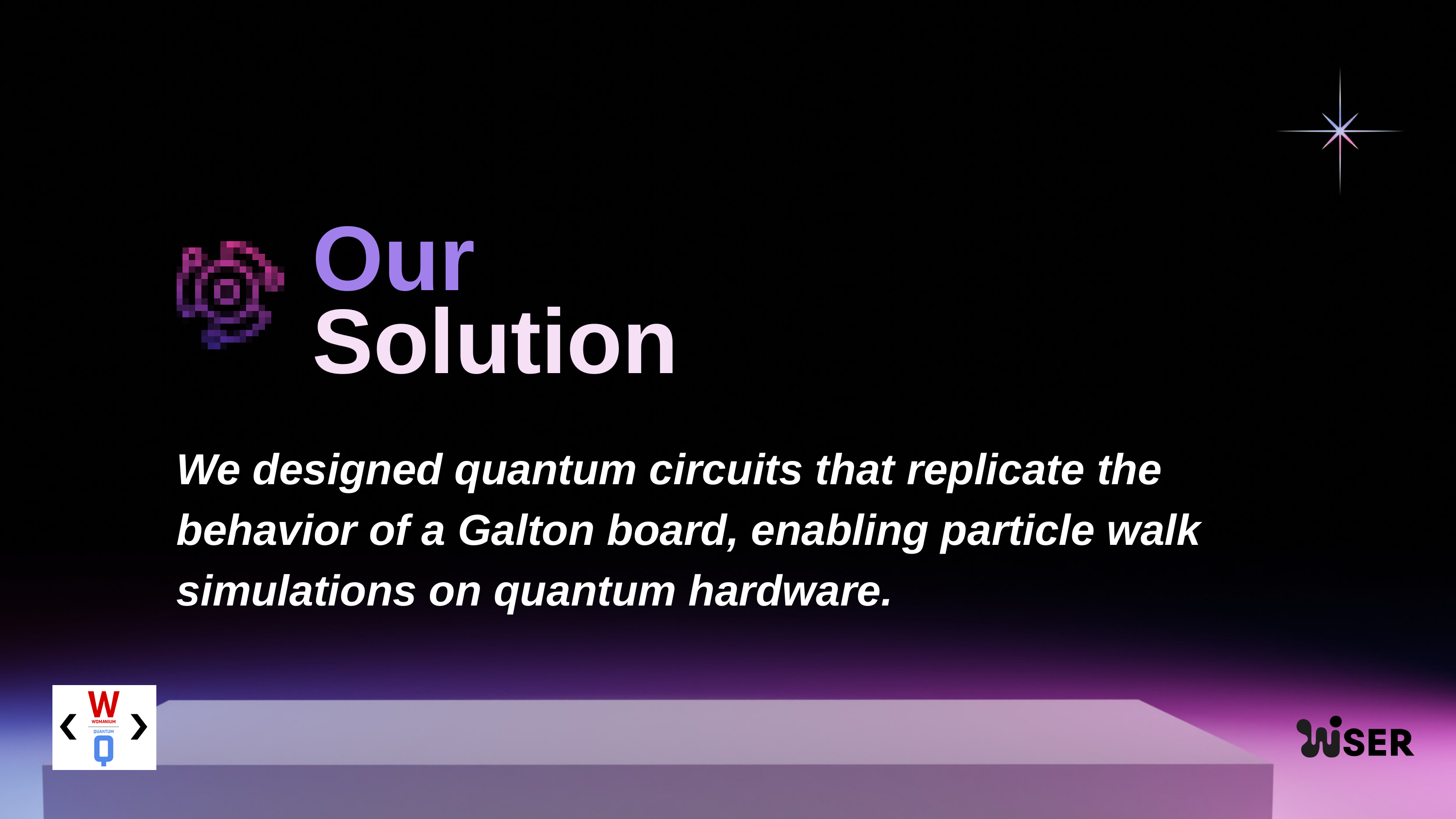

Our

Solution
We designed quantum circuits that replicate the behavior of a Galton board, enabling particle walk simulations on quantum hardware.